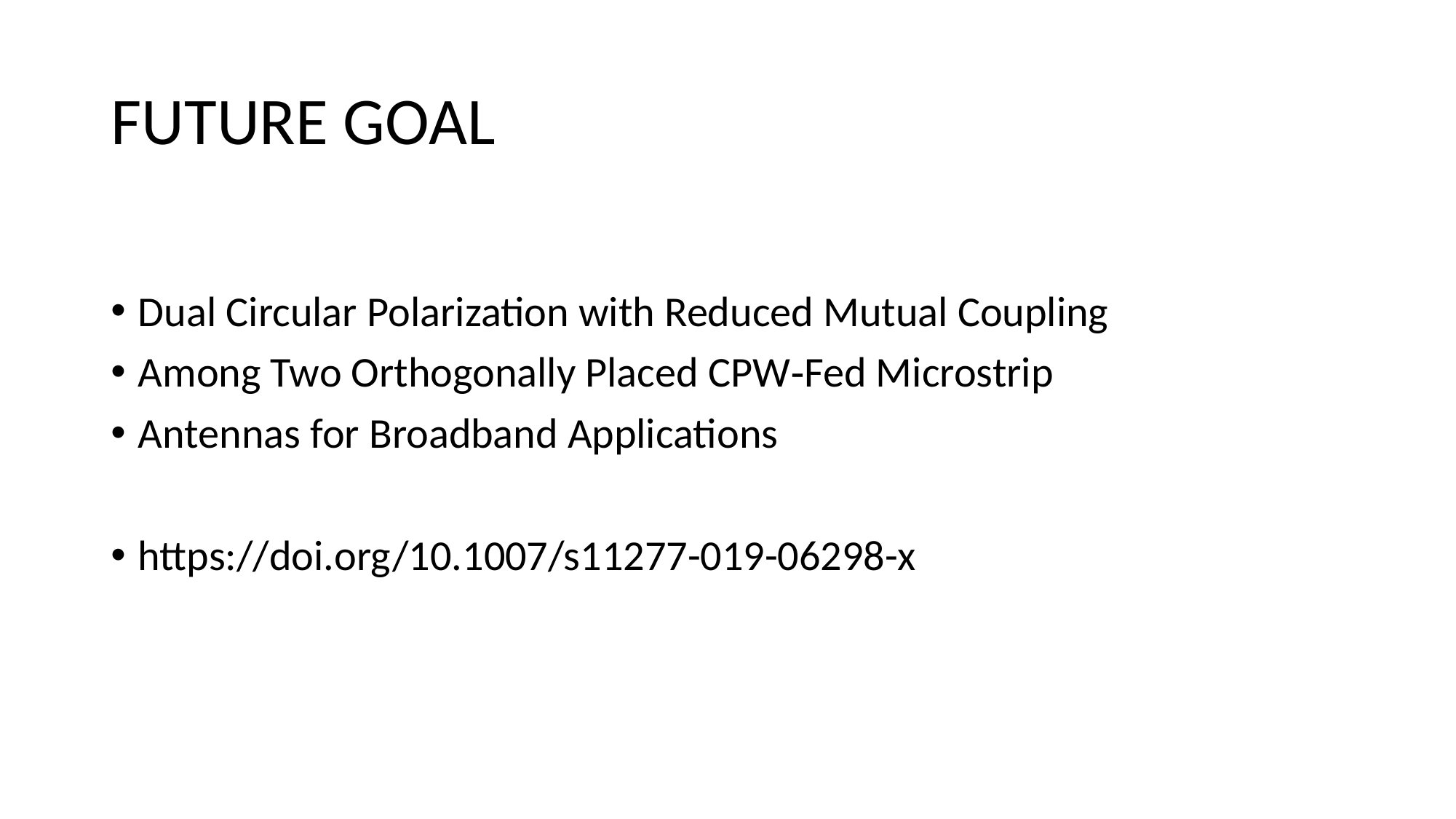

# FUTURE GOAL

Dual Circular Polarization with Reduced Mutual Coupling
Among Two Orthogonally Placed CPW‐Fed Microstrip
Antennas for Broadband Applications

https://doi.org/10.1007/s11277-019-06298-x